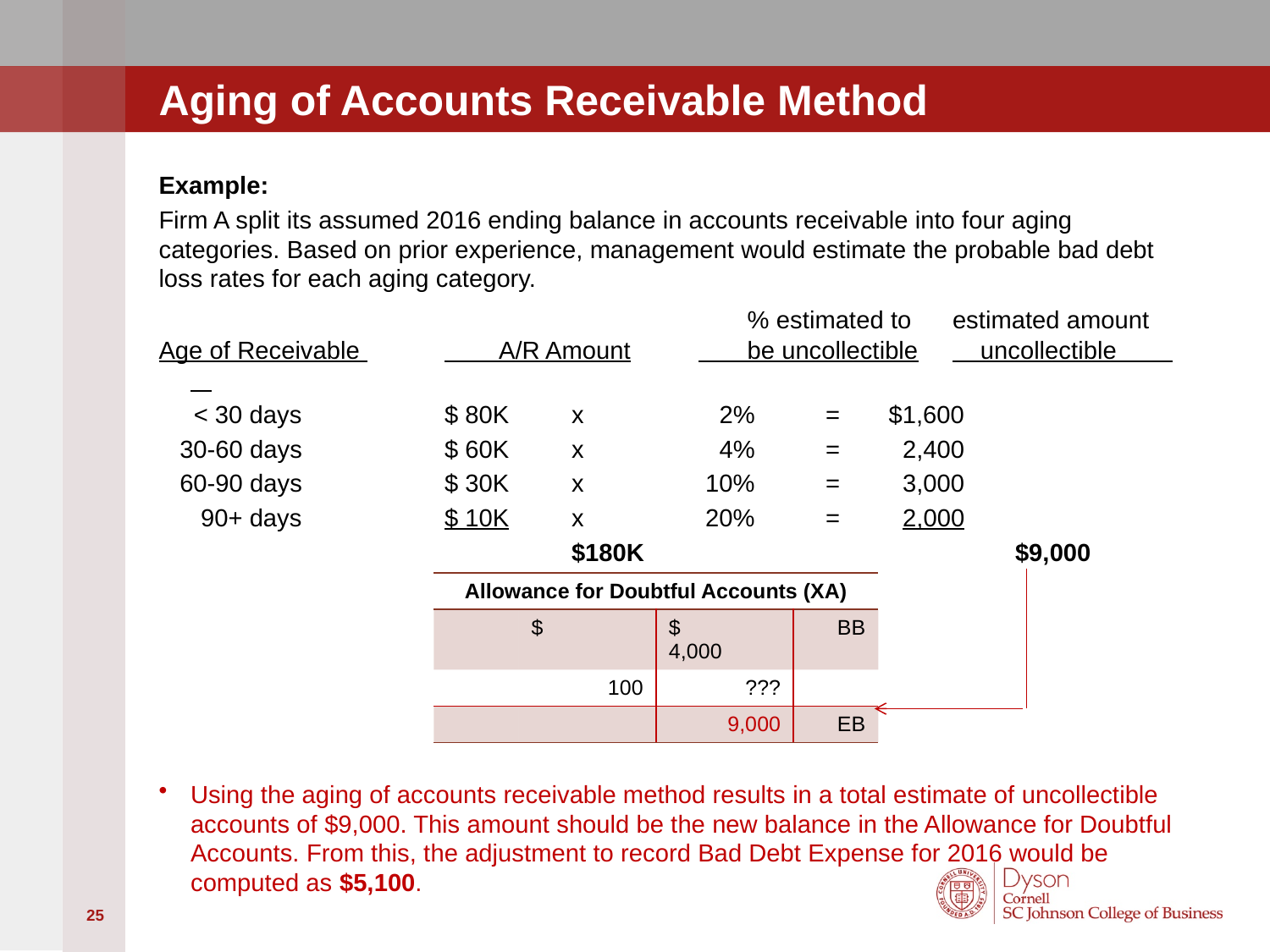

# Aging of Accounts Receivable Method
Example:
Firm A split its assumed 2016 ending balance in accounts receivable into four aging categories. Based on prior experience, management would estimate the probable bad debt loss rates for each aging category.
				              	       % estimated to	estimated amount
Age of Receivable 	        A/R Amount	       be uncollectible	    uncollectible
     < 30 days		$ 80K	x	   2%	=       $1,600
   30-60 days		$ 60K	x	   4%	=         2,400
   60-90 days		$ 30K   	x	 10%	=         3,000
      90+ days 		$ 10K   	x	 20%	=         2,000
				$180K			         $9,000

Using the aging of accounts receivable method results in a total estimate of uncollectible accounts of $9,000. This amount should be the new balance in the Allowance for Doubtful Accounts. From this, the adjustment to record Bad Debt Expense for 2016 would be computed as $5,100.

| Allowance for Doubtful Accounts (XA) |  |  |  |
| --- | --- | --- | --- |
|  | $ | $ 4,000 | BB |
|  | 100 | ??? |  |
|  |  | 9,000 | EB |
25